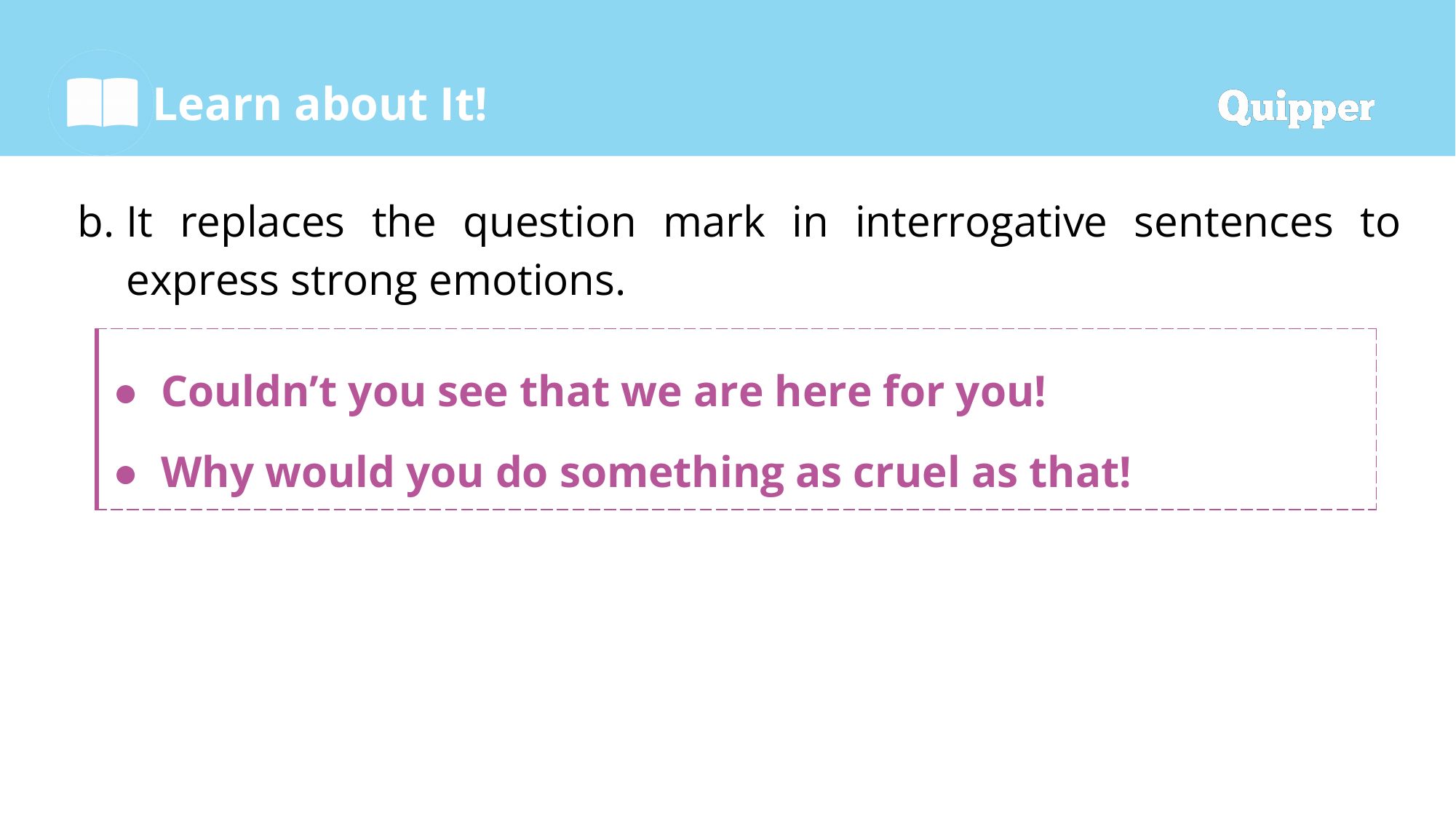

It replaces the question mark in interrogative sentences to express strong emotions.
| Couldn’t you see that we are here for you! Why would you do something as cruel as that! |
| --- |